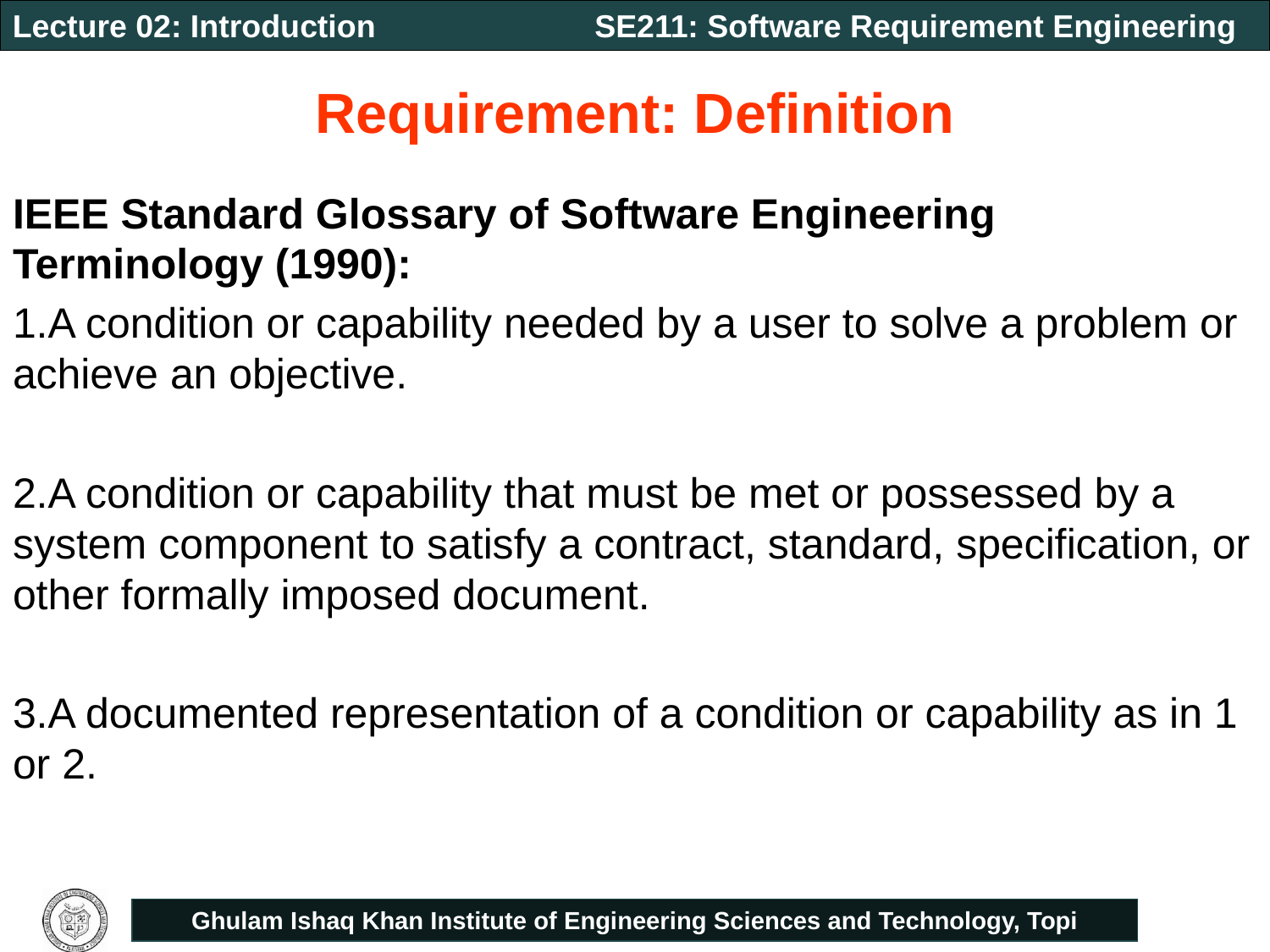

# Requirement: Definition
IEEE Standard Glossary of Software Engineering Terminology (1990):
A condition or capability needed by a user to solve a problem or achieve an objective.

A condition or capability that must be met or possessed by a system component to satisfy a contract, standard, specification, or other formally imposed document.

A documented representation of a condition or capability as in 1 or 2.